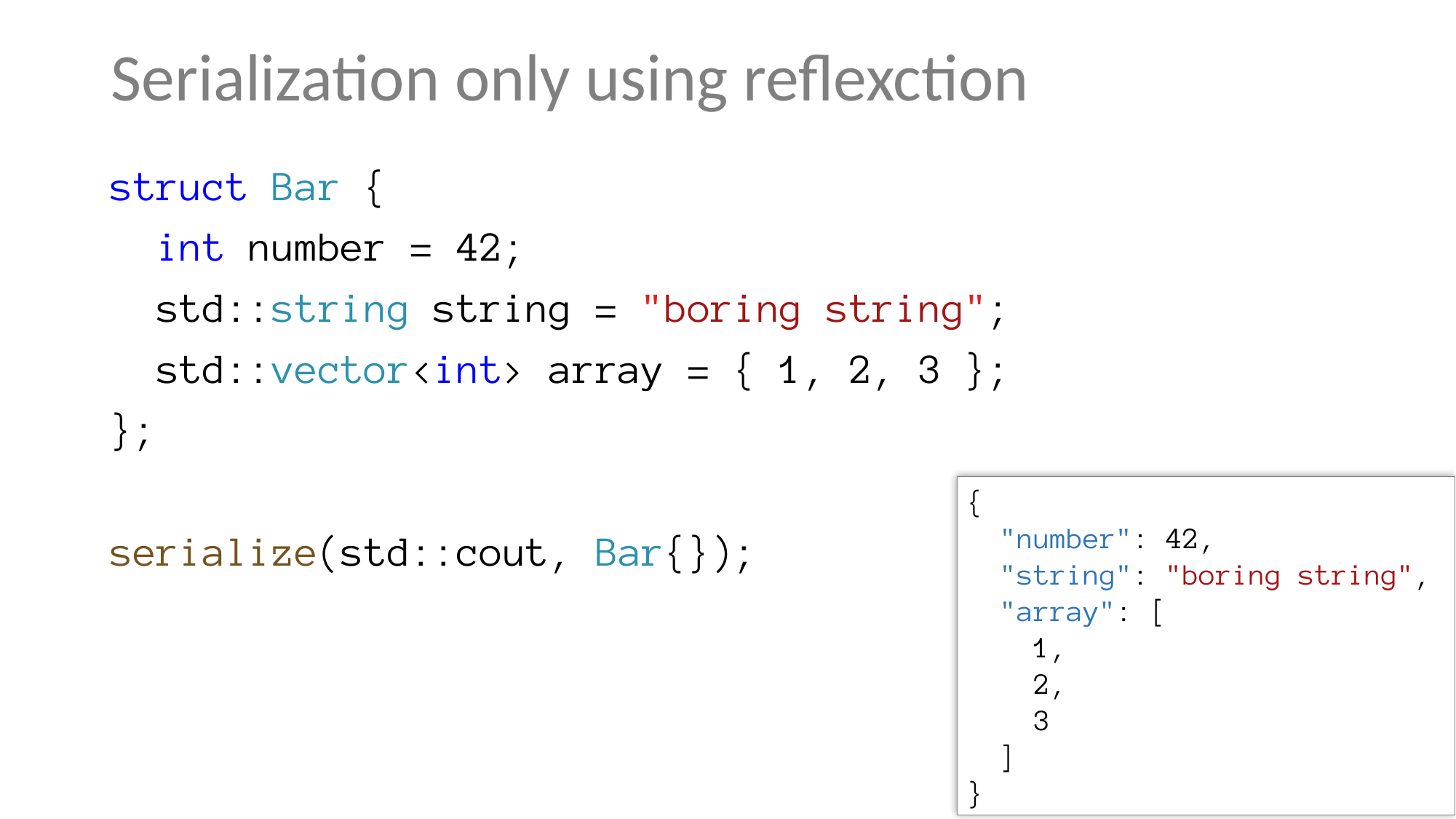

# Serialization only using reflexction
struct Bar {
  int number = 42;
  std::string string = "boring string";
  std::vector<int> array = { 1, 2, 3 };
};

serialize(std::cout, Bar{});
{
  "number": 42,
  "string": "boring string",
  "array": [
    1,
    2,
    3
  ]
}
38